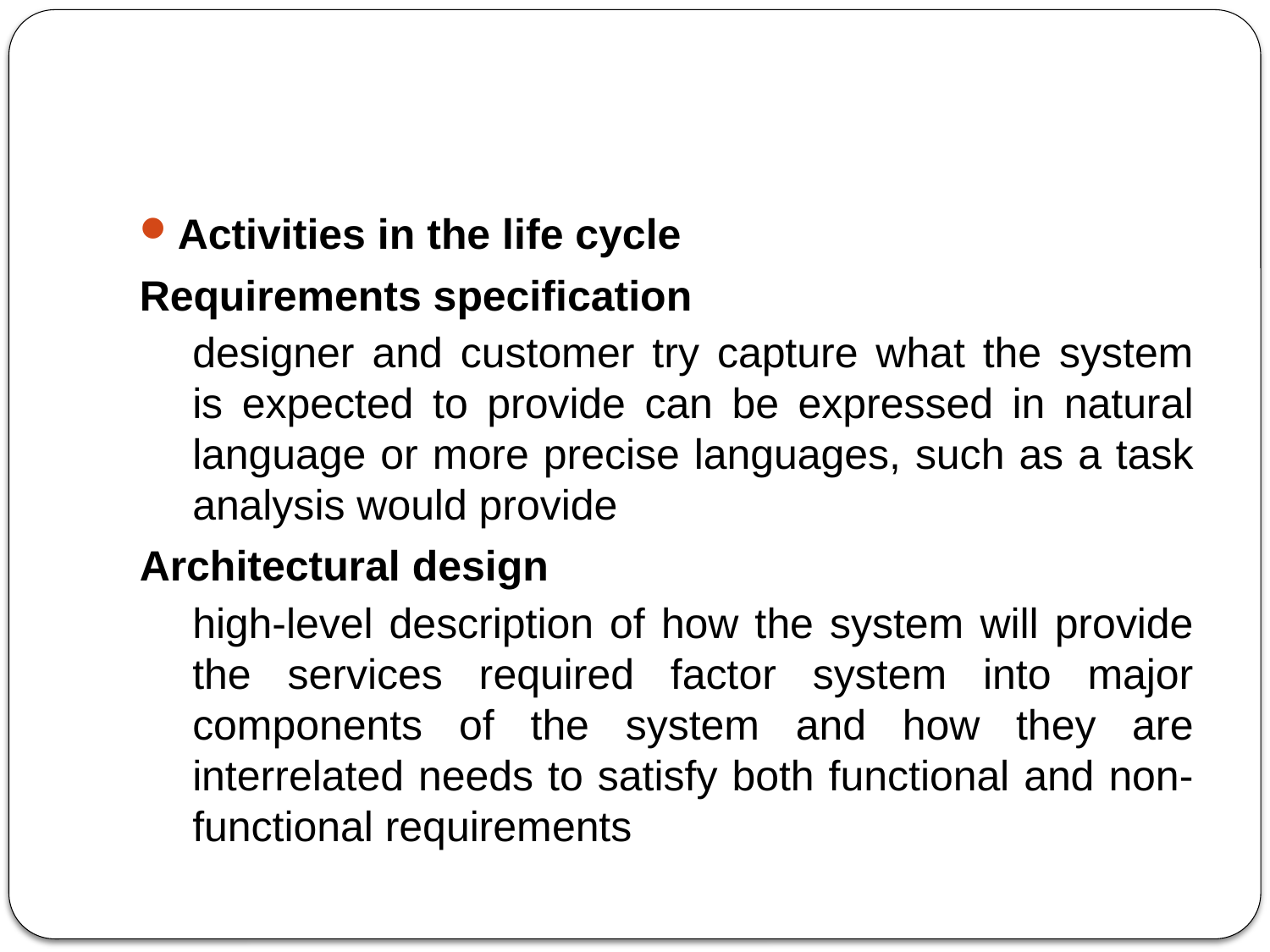

#
Activities in the life cycle
Requirements specification
designer and customer try capture what the system is expected to provide can be expressed in natural language or more precise languages, such as a task analysis would provide
Architectural design
high-level description of how the system will provide the services required factor system into major components of the system and how they are interrelated needs to satisfy both functional and non-functional requirements